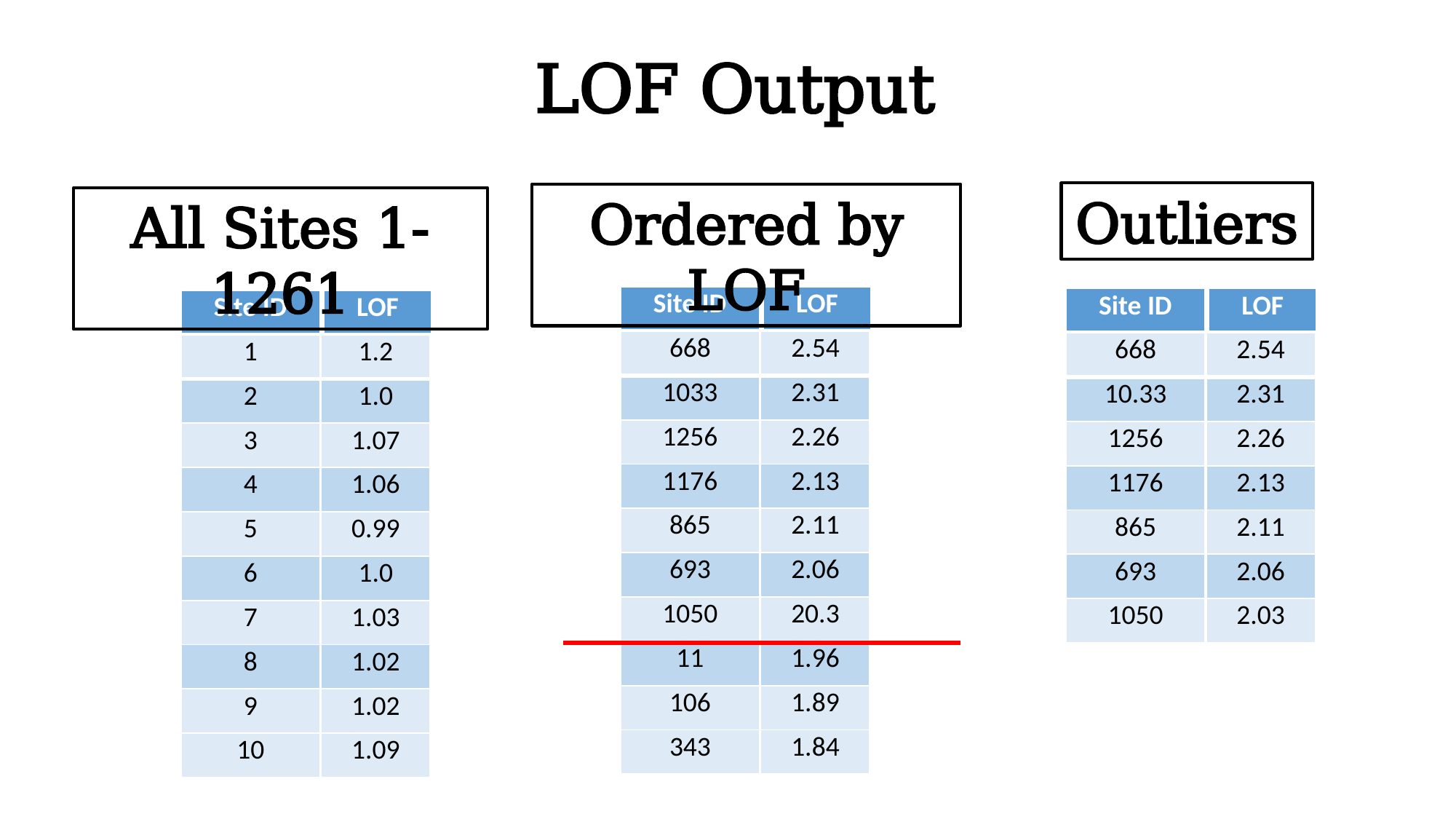

# LOF Output
Outliers
Ordered by LOF
All Sites 1-1261
| Site ID |
| --- |
| LOF |
| --- |
| Site ID |
| --- |
| LOF |
| --- |
| Site ID |
| --- |
| LOF |
| --- |
| 668 |
| --- |
| 1033 |
| 1256 |
| 1176 |
| 865 |
| 693 |
| 1050 |
| 11 |
| 106 |
| 343 |
| 2.54 |
| --- |
| 2.31 |
| 2.26 |
| 2.13 |
| 2.11 |
| 2.06 |
| 20.3 |
| 1.96 |
| 1.89 |
| 1.84 |
| 668 |
| --- |
| 10.33 |
| 1256 |
| 1176 |
| 865 |
| 693 |
| 1050 |
| 2.54 |
| --- |
| 2.31 |
| 2.26 |
| 2.13 |
| 2.11 |
| 2.06 |
| 2.03 |
| 1 |
| --- |
| 2 |
| 3 |
| 4 |
| 5 |
| 6 |
| 7 |
| 8 |
| 9 |
| 10 |
| 1.2 |
| --- |
| 1.0 |
| 1.07 |
| 1.06 |
| 0.99 |
| 1.0 |
| 1.03 |
| 1.02 |
| 1.02 |
| 1.09 |